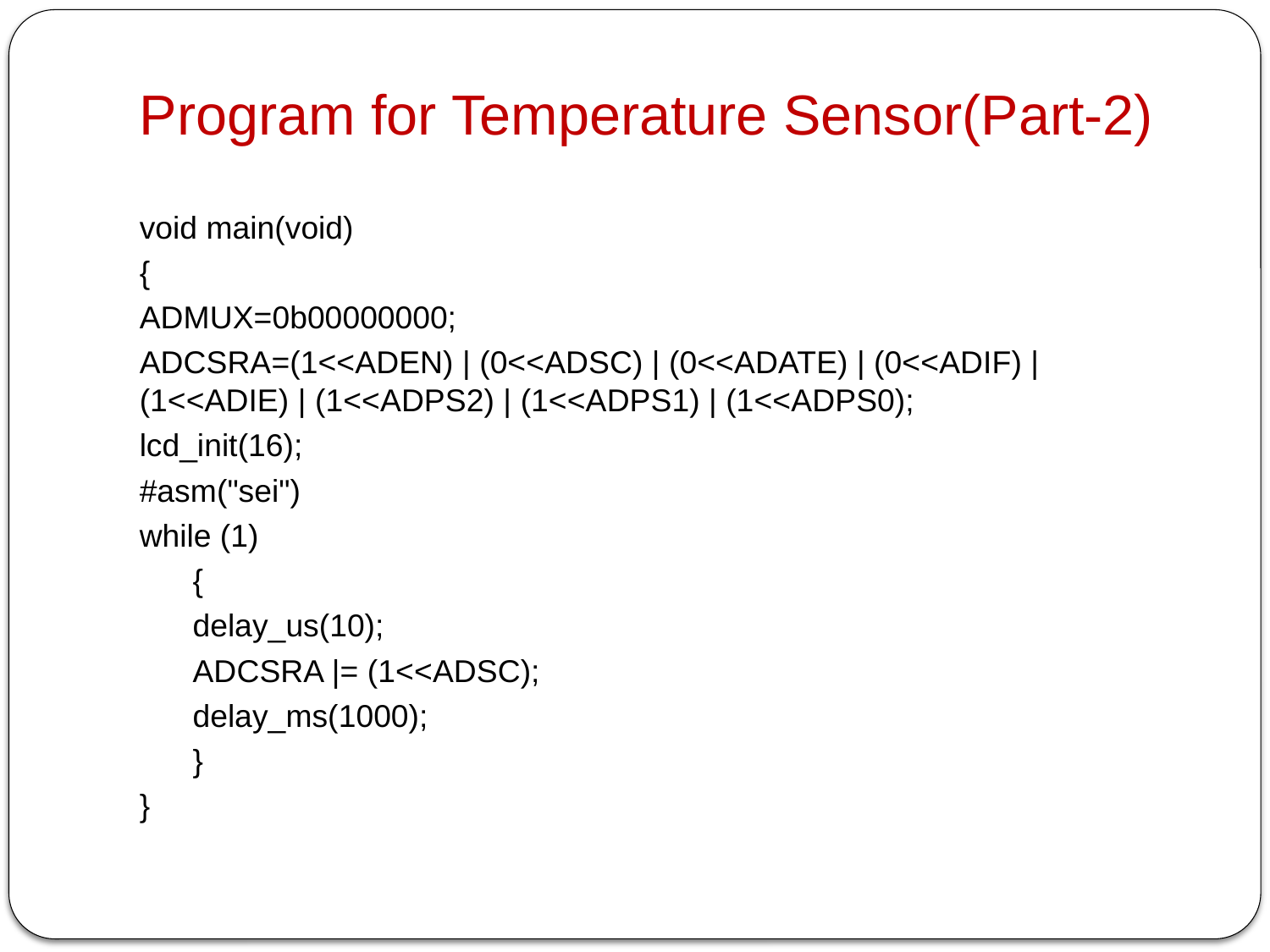

# Program for Temperature Sensor(Part-2)
void main(void)
{
ADMUX=0b00000000;
ADCSRA=(1<<ADEN) | (0<<ADSC) | (0<<ADATE) | (0<<ADIF) | (1<<ADIE) | (1<<ADPS2) | (1<<ADPS1) | (1<<ADPS0);
lcd_init(16);
#asm("sei")
while (1)
      {
      delay_us(10);
      ADCSRA |= (1<<ADSC);
      delay_ms(1000);
      }
}